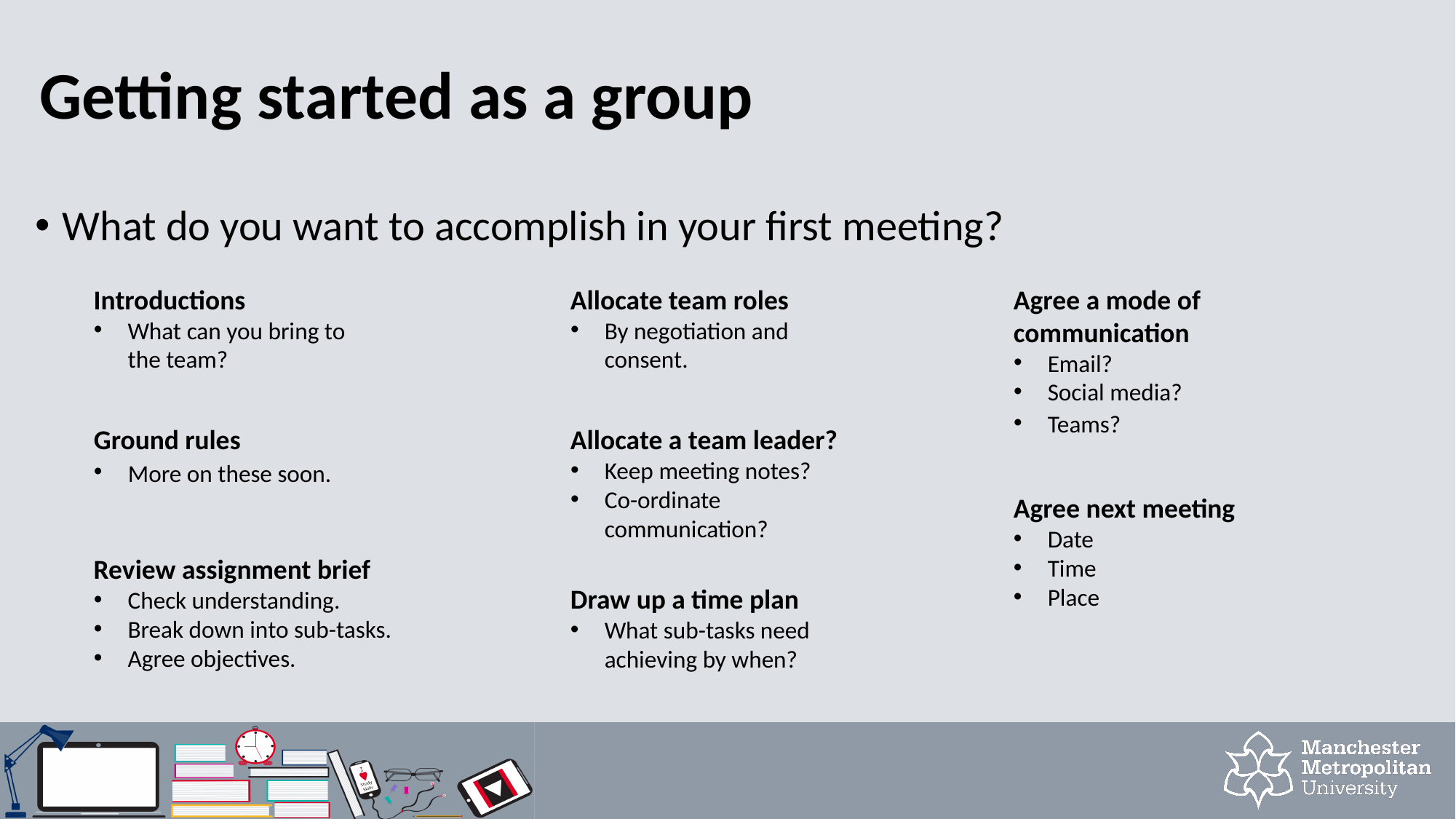

Getting started as a group
What do you want to accomplish in your first meeting?
Introductions
What can you bring to the team?
Allocate team roles
By negotiation and consent.
Agree a mode of communication
Email?
Social media?
Teams?
Ground rules
More on these soon.
Allocate a team leader?
Keep meeting notes?
Co-ordinate communication?
Agree next meeting
Date
Time
Place
Review assignment brief
Check understanding.
Break down into sub-tasks.
Agree objectives.
Draw up a time plan
What sub-tasks need achieving by when?